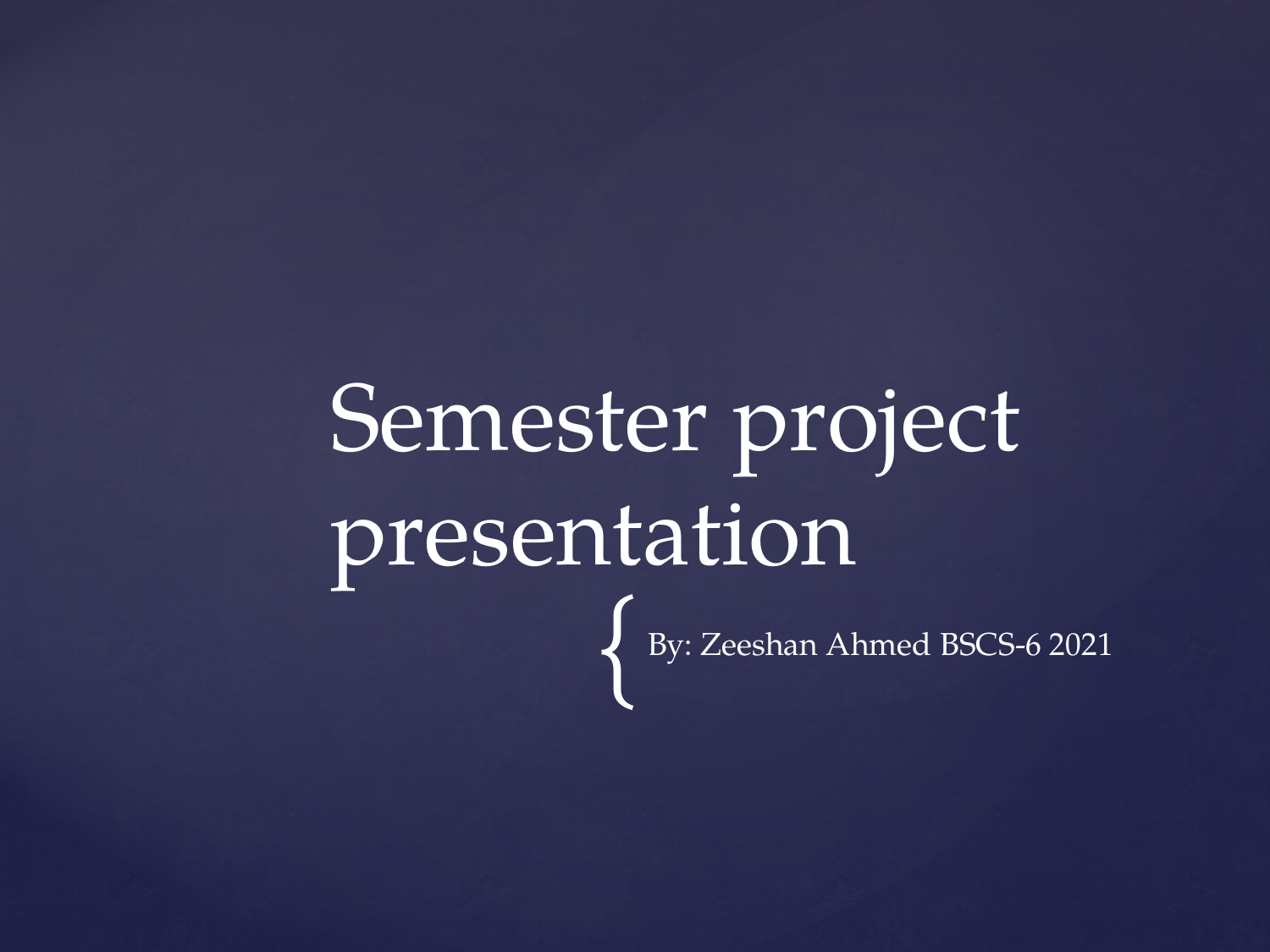

# Semester project presentation
By: Zeeshan Ahmed BSCS-6 2021